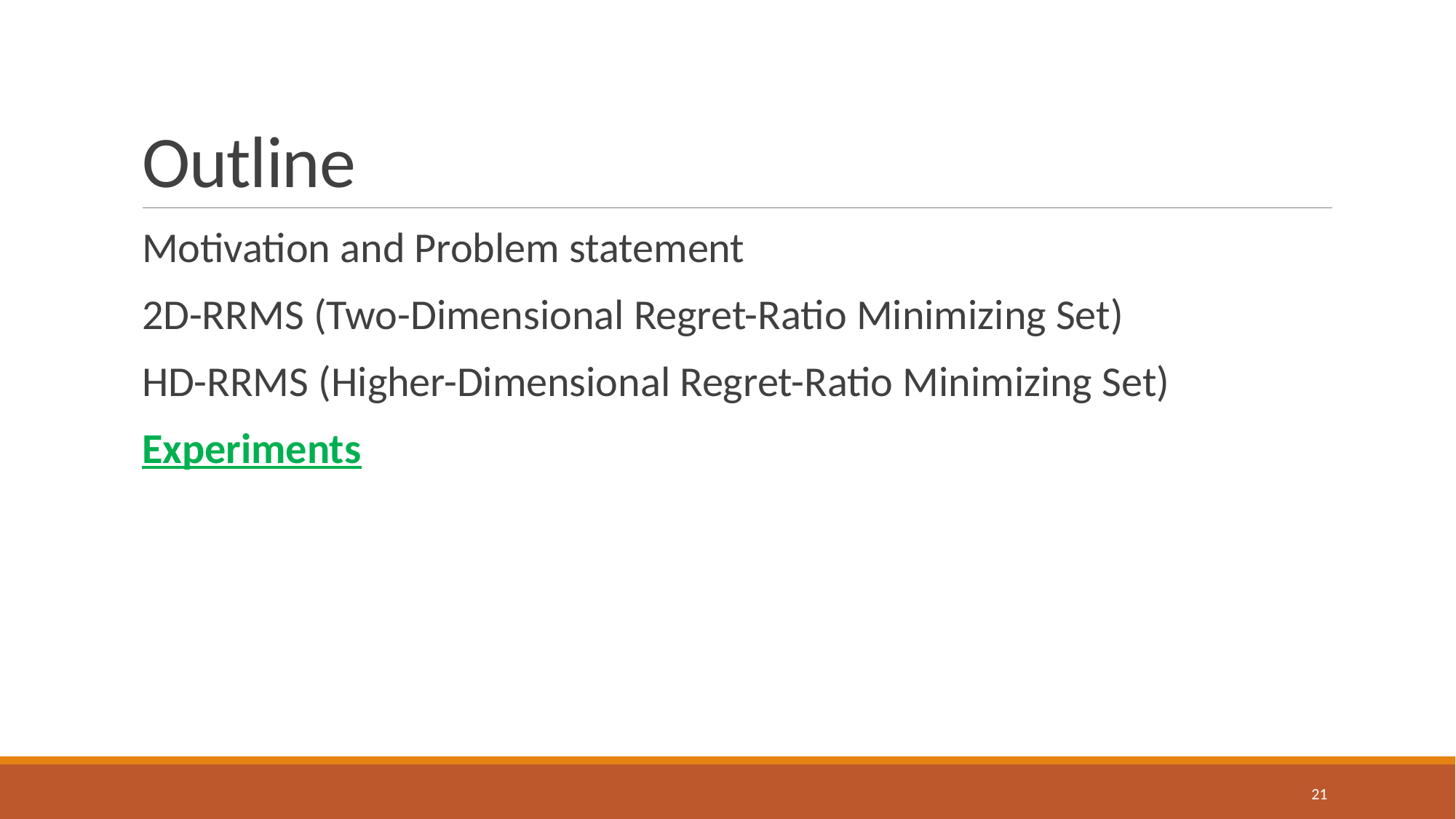

# Outline
Motivation and Problem statement
2D-RRMS (Two-Dimensional Regret-Ratio Minimizing Set)
HD-RRMS (Higher-Dimensional Regret-Ratio Minimizing Set)
Experiments
21